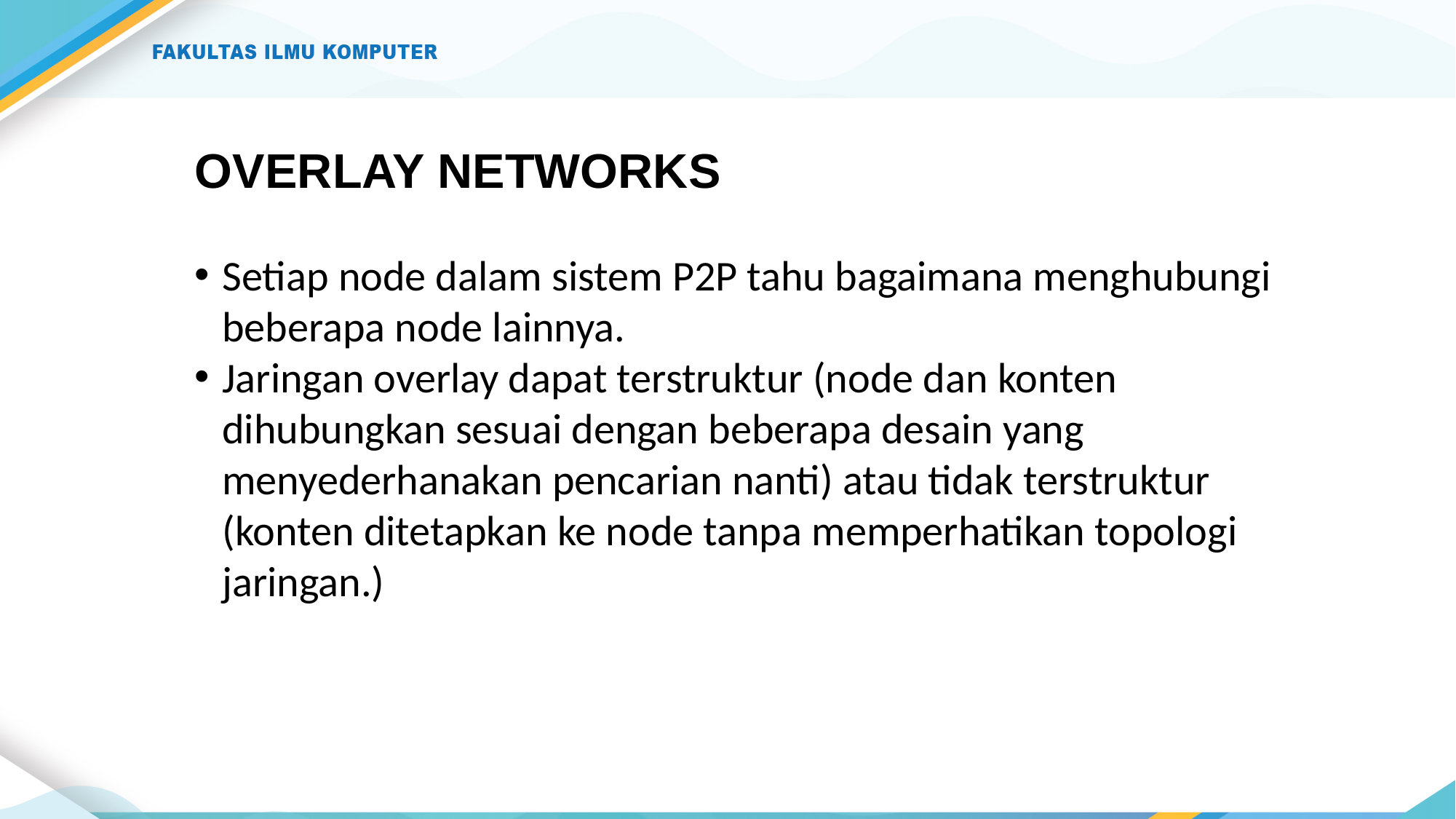

# OVERLAY NETWORKS
Setiap node dalam sistem P2P tahu bagaimana menghubungi beberapa node lainnya.
Jaringan overlay dapat terstruktur (node dan konten dihubungkan sesuai dengan beberapa desain yang menyederhanakan pencarian nanti) atau tidak terstruktur (konten ditetapkan ke node tanpa memperhatikan topologi jaringan.)